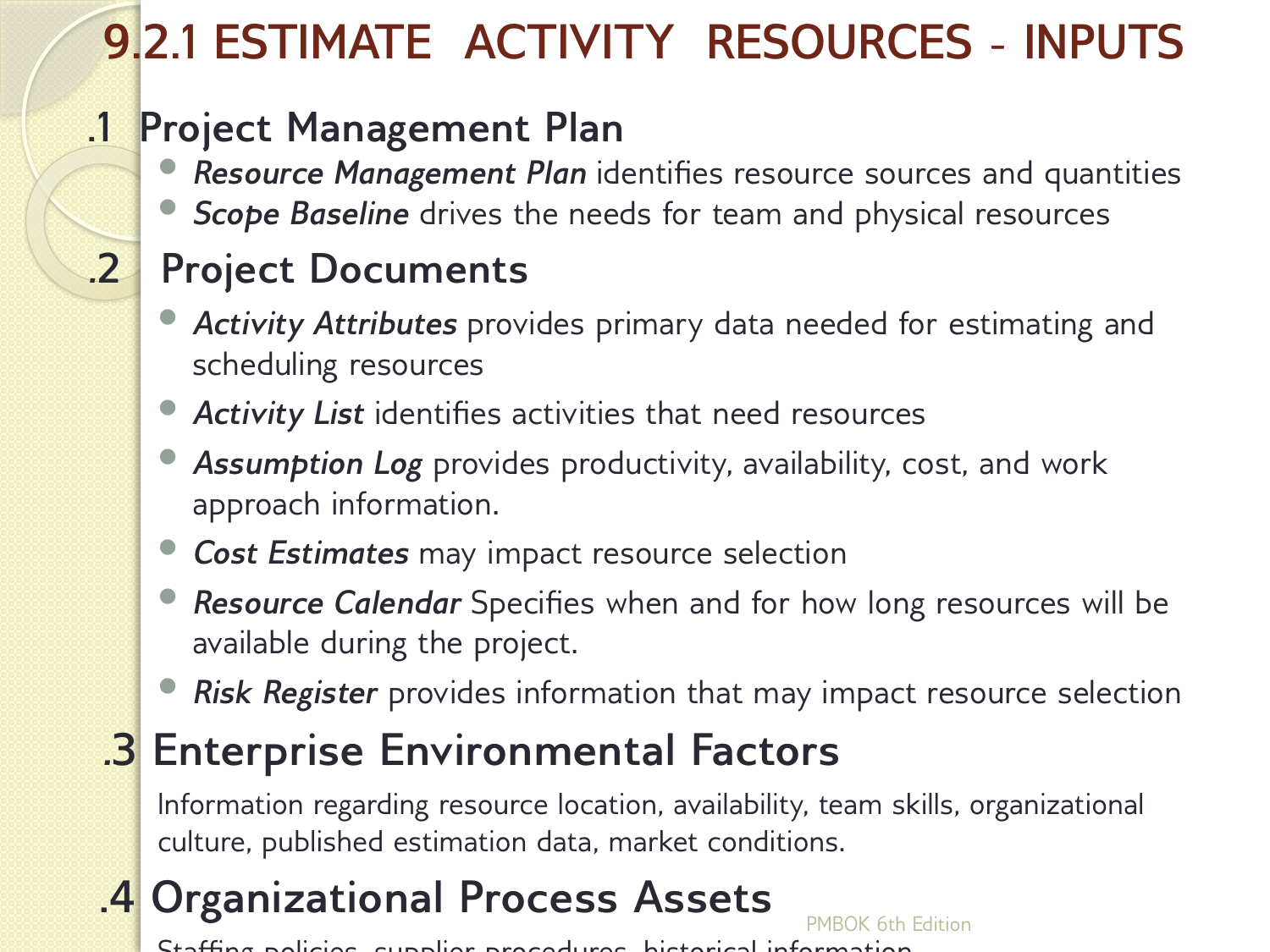

# 9.2.1 ESTIMATE  ACTIVITY  RESOURCES - INPUTS
.1  Project Management Plan
Resource Management Plan identifies resource sources and quantities
Scope Baseline drives the needs for team and physical resources
.2   Project Documents
Activity Attributes provides primary data needed for estimating and scheduling resources
Activity List identifies activities that need resources
Assumption Log provides productivity, availability, cost, and work approach information.
Cost Estimates may impact resource selection
Resource Calendar Specifies when and for how long resources will be available during the project.
Risk Register provides information that may impact resource selection
 .3 Enterprise Environmental Factors
Information regarding resource location, availability, team skills, organizational culture, published estimation data, market conditions.
.4 Organizational Process Assets
Staffing policies, supplier procedures, historical information

PMBOK 6th Edition